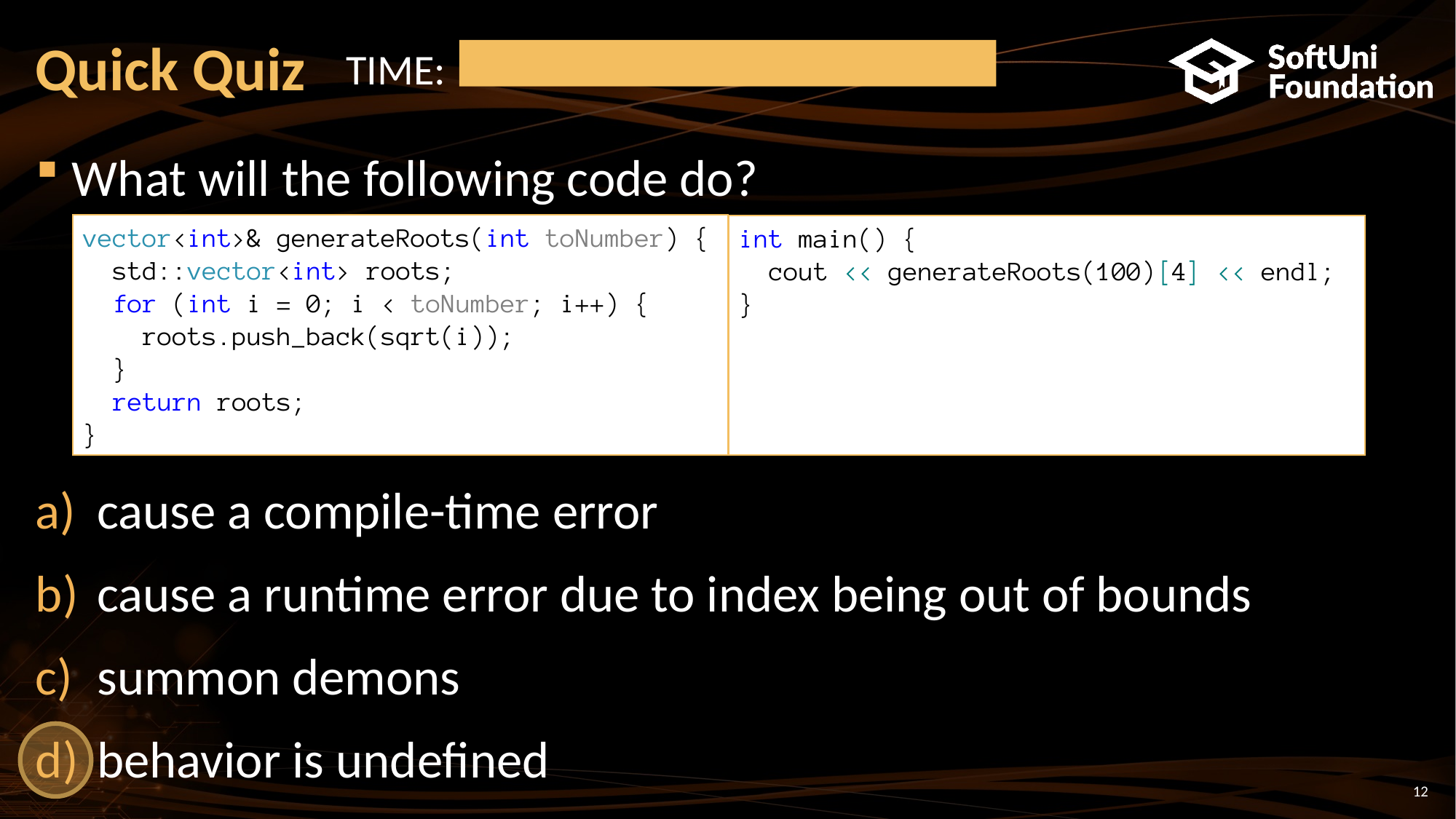

# Quick Quiz
TIME:
What will the following code do?

cause a compile-time error
cause a runtime error due to index being out of bounds
summon demons
behavior is undefined
vector<int>& generateRoots(int toNumber) {
  std::vector<int> roots;
  for (int i = 0; i < toNumber; i++) {
    roots.push_back(sqrt(i));
  }
  return roots;
}
int main() {
  cout << generateRoots(100)[4] << endl;
}

12